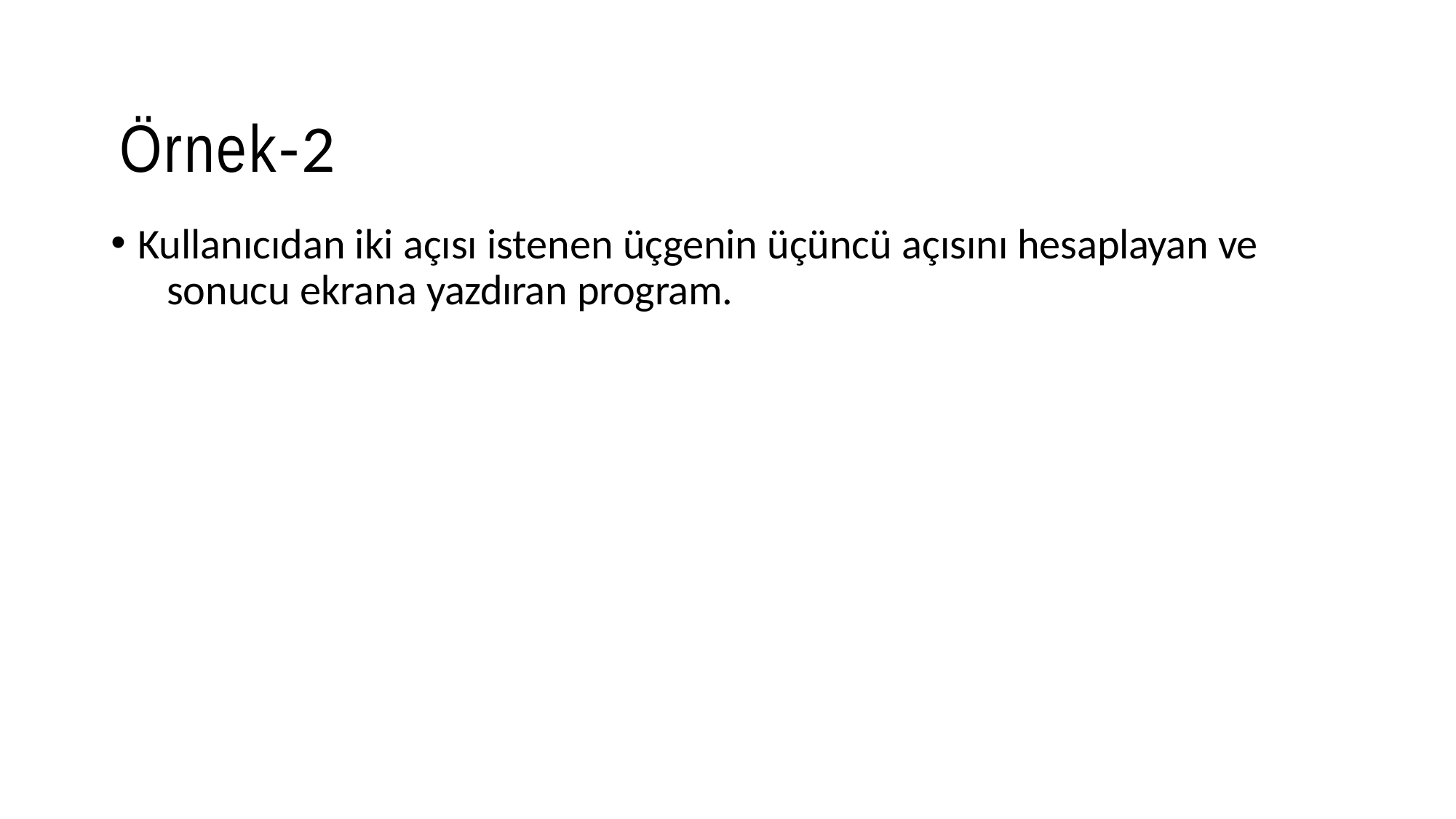

# Örnek-2
Kullanıcıdan iki açısı istenen üçgenin üçüncü açısını hesaplayan ve 	sonucu ekrana yazdıran program.